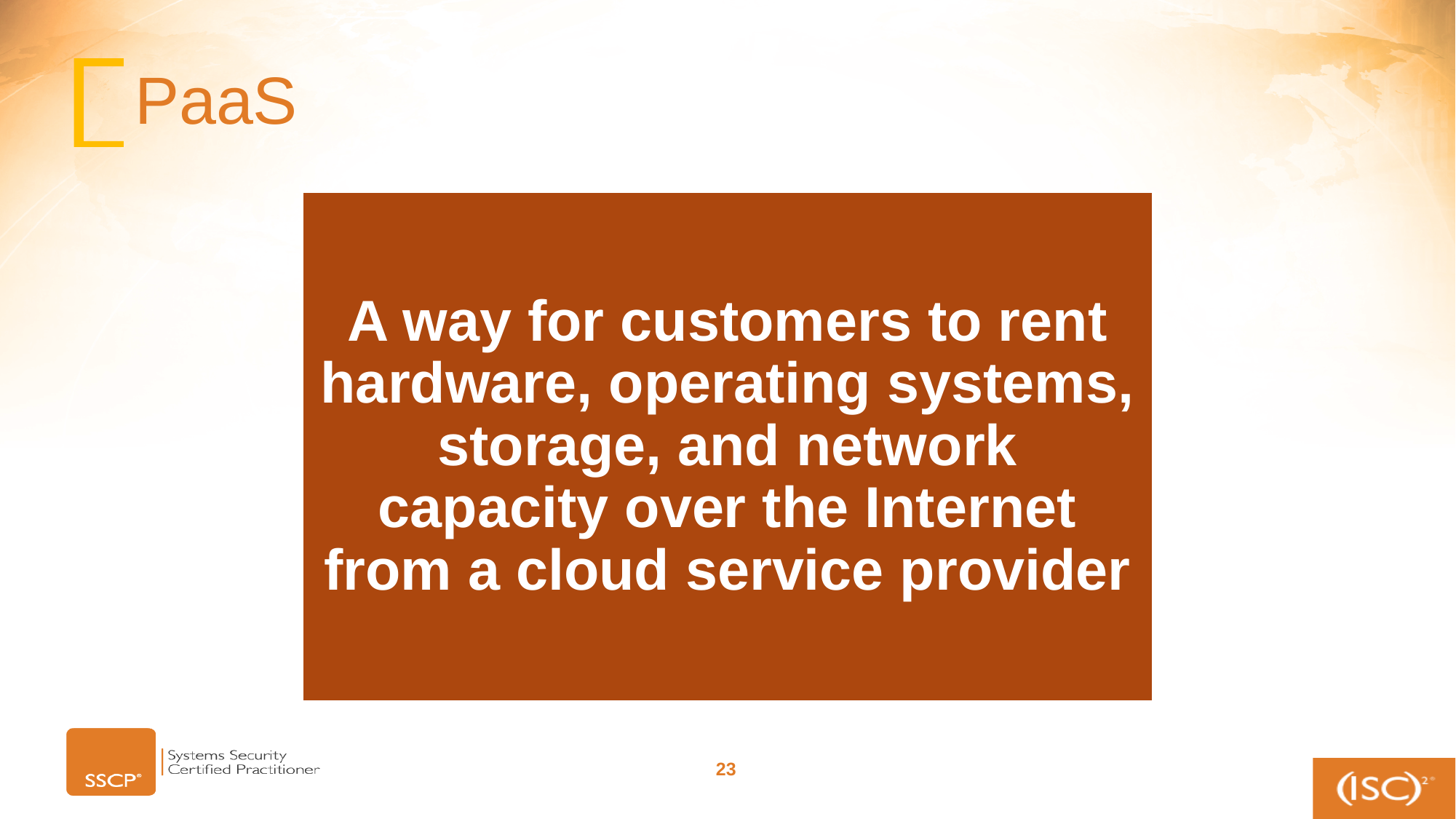

# PaaS
A way for customers to rent hardware, operating systems, storage, and network capacity over the Internet from a cloud service provider